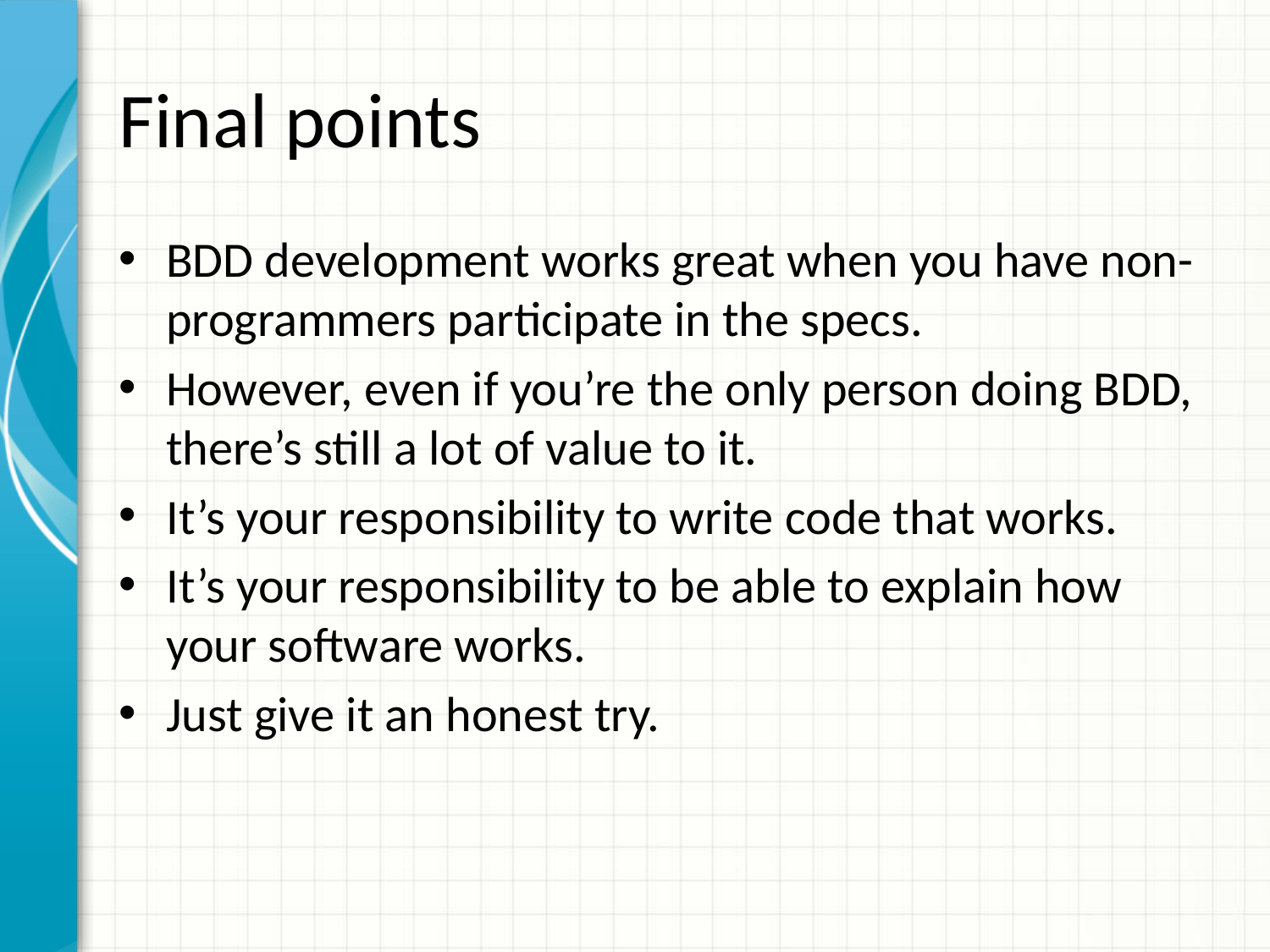

# Final points
BDD development works great when you have non-programmers participate in the specs.
However, even if you’re the only person doing BDD, there’s still a lot of value to it.
It’s your responsibility to write code that works.
It’s your responsibility to be able to explain how your software works.
Just give it an honest try.